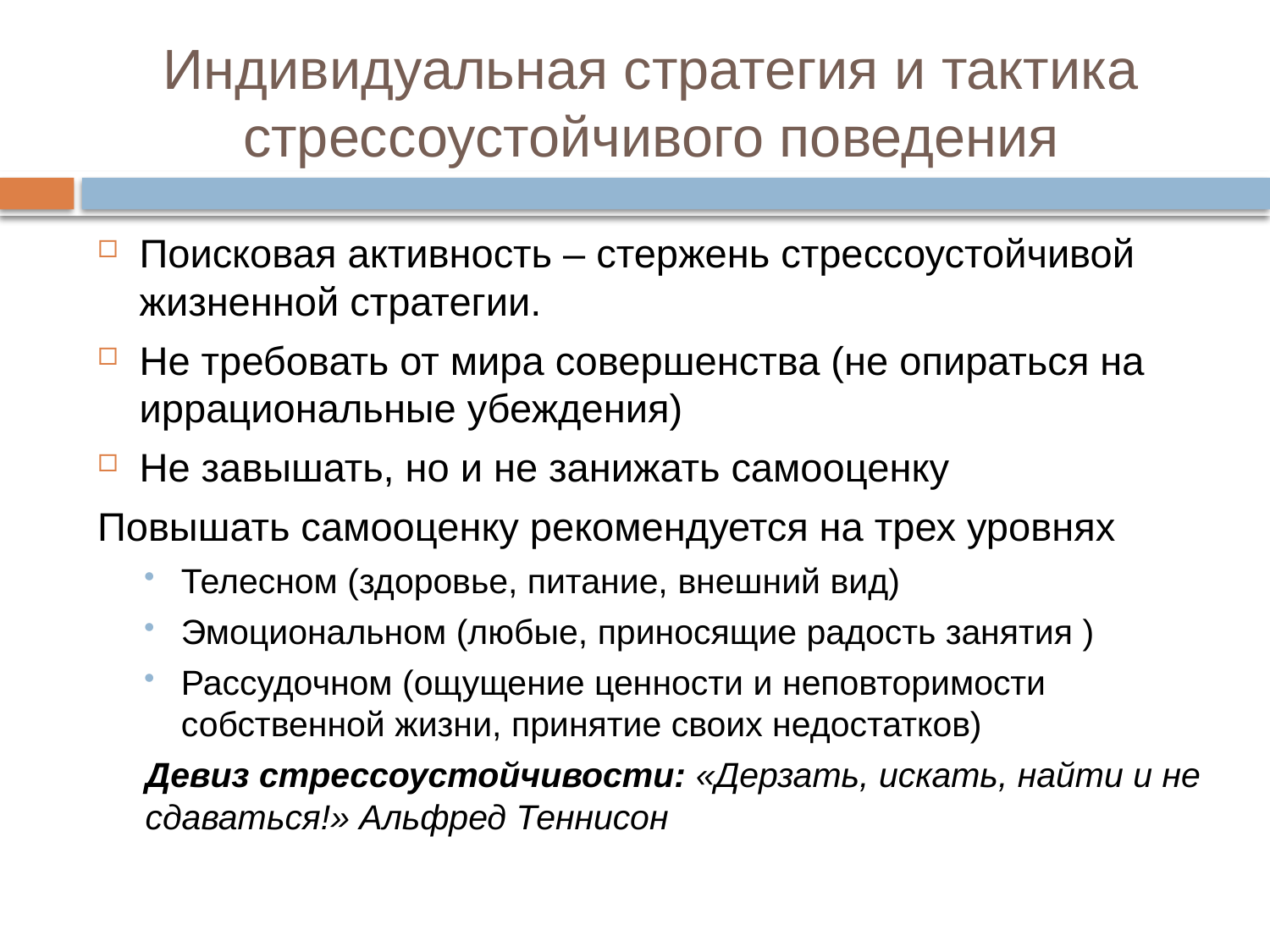

# Индивидуальная стратегия и тактика стрессоустойчивого поведения
Поисковая активность – стержень стрессоустойчивой жизненной стратегии.
Не требовать от мира совершенства (не опираться на иррациональные убеждения)
Не завышать, но и не занижать самооценку
Повышать самооценку рекомендуется на трех уровнях
Телесном (здоровье, питание, внешний вид)
Эмоциональном (любые, приносящие радость занятия )
Рассудочном (ощущение ценности и неповторимости собственной жизни, принятие своих недостатков)
Девиз стрессоустойчивости: «Дерзать, искать, найти и не сдаваться!» Альфред Теннисон